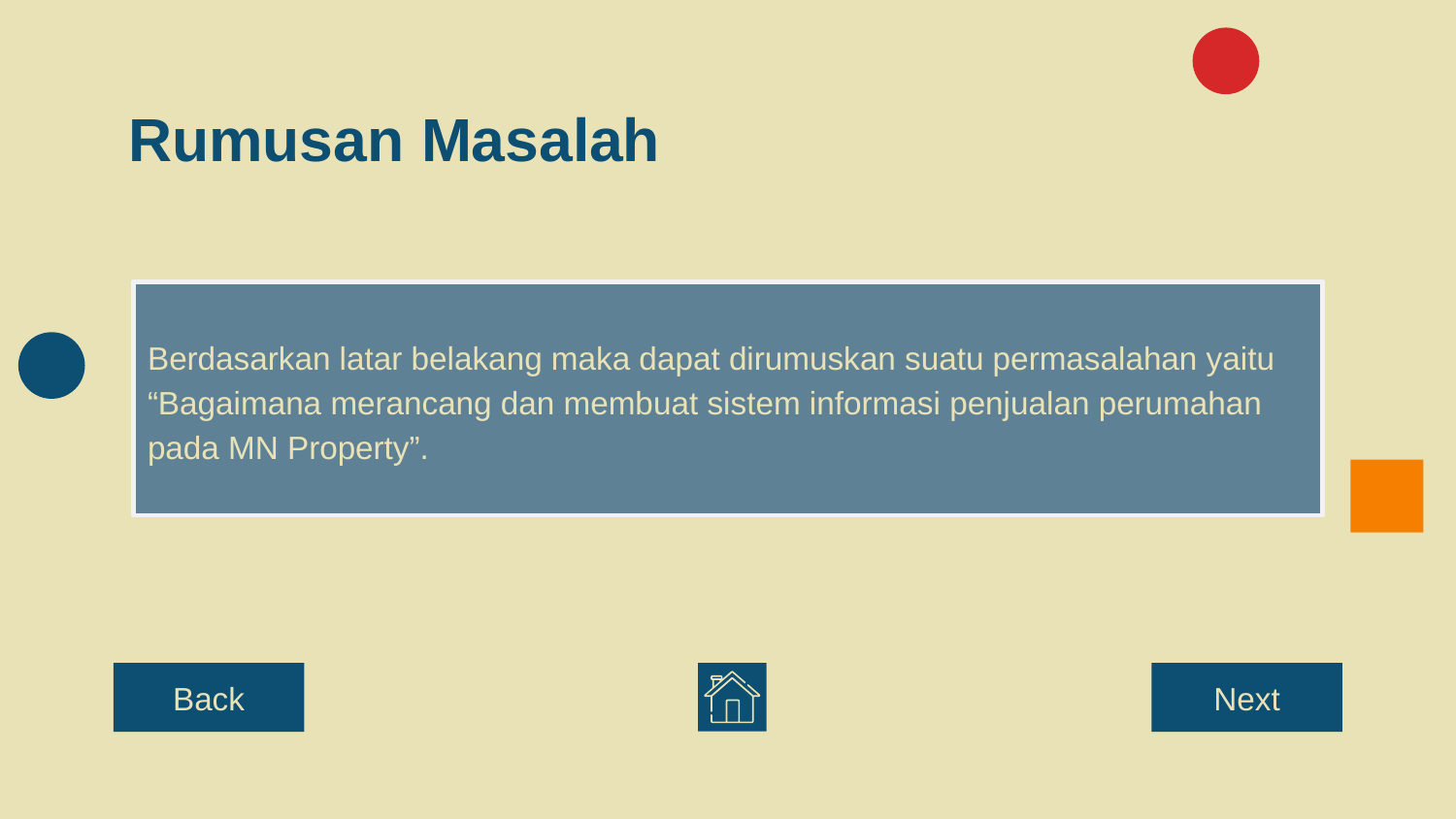

# Rumusan Masalah
Berdasarkan latar belakang maka dapat dirumuskan suatu permasalahan yaitu “Bagaimana merancang dan membuat sistem informasi penjualan perumahan  pada MN Property”.
Back

Next